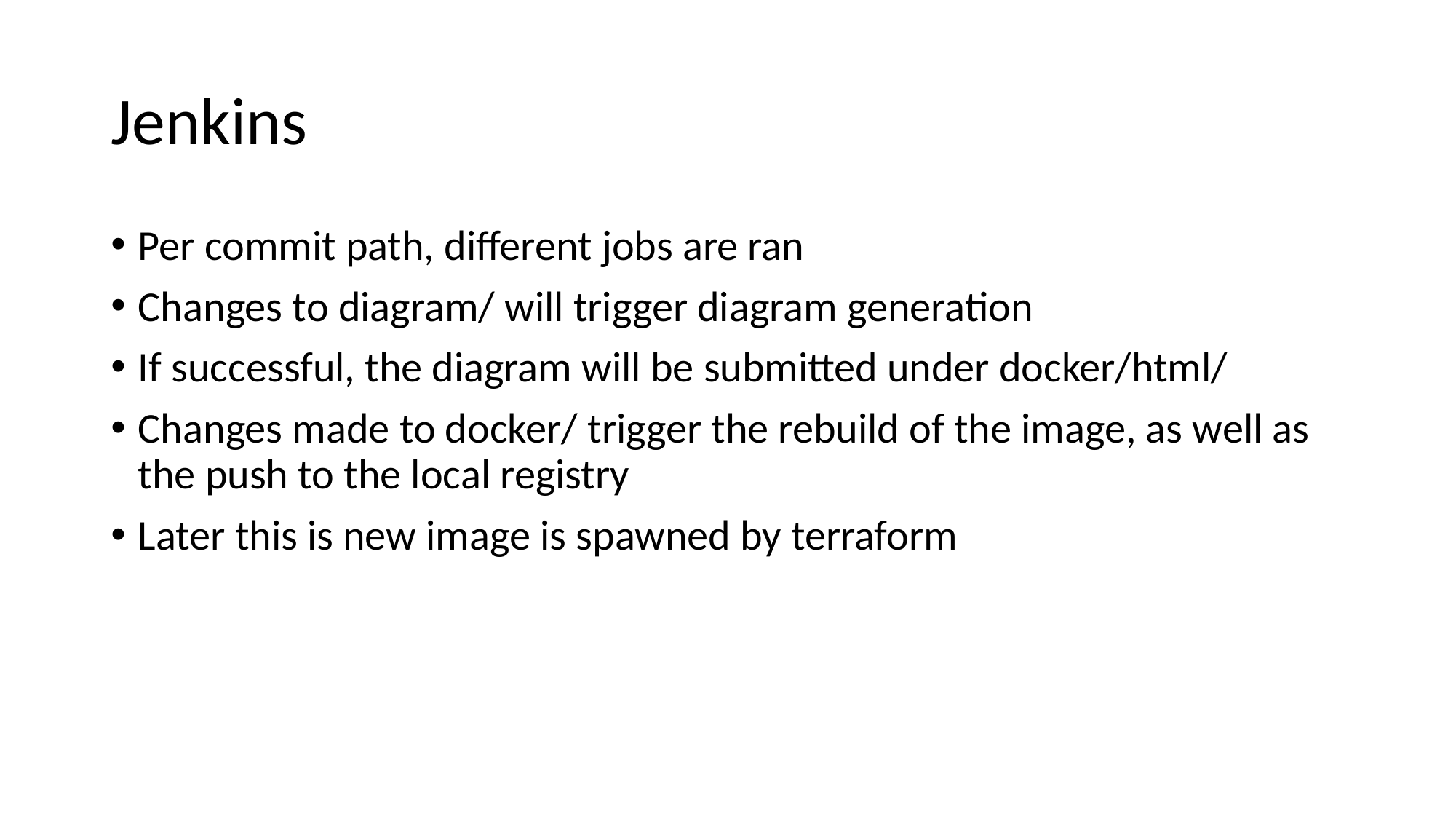

# Jenkins
Per commit path, different jobs are ran
Changes to diagram/ will trigger diagram generation
If successful, the diagram will be submitted under docker/html/
Changes made to docker/ trigger the rebuild of the image, as well as the push to the local registry
Later this is new image is spawned by terraform